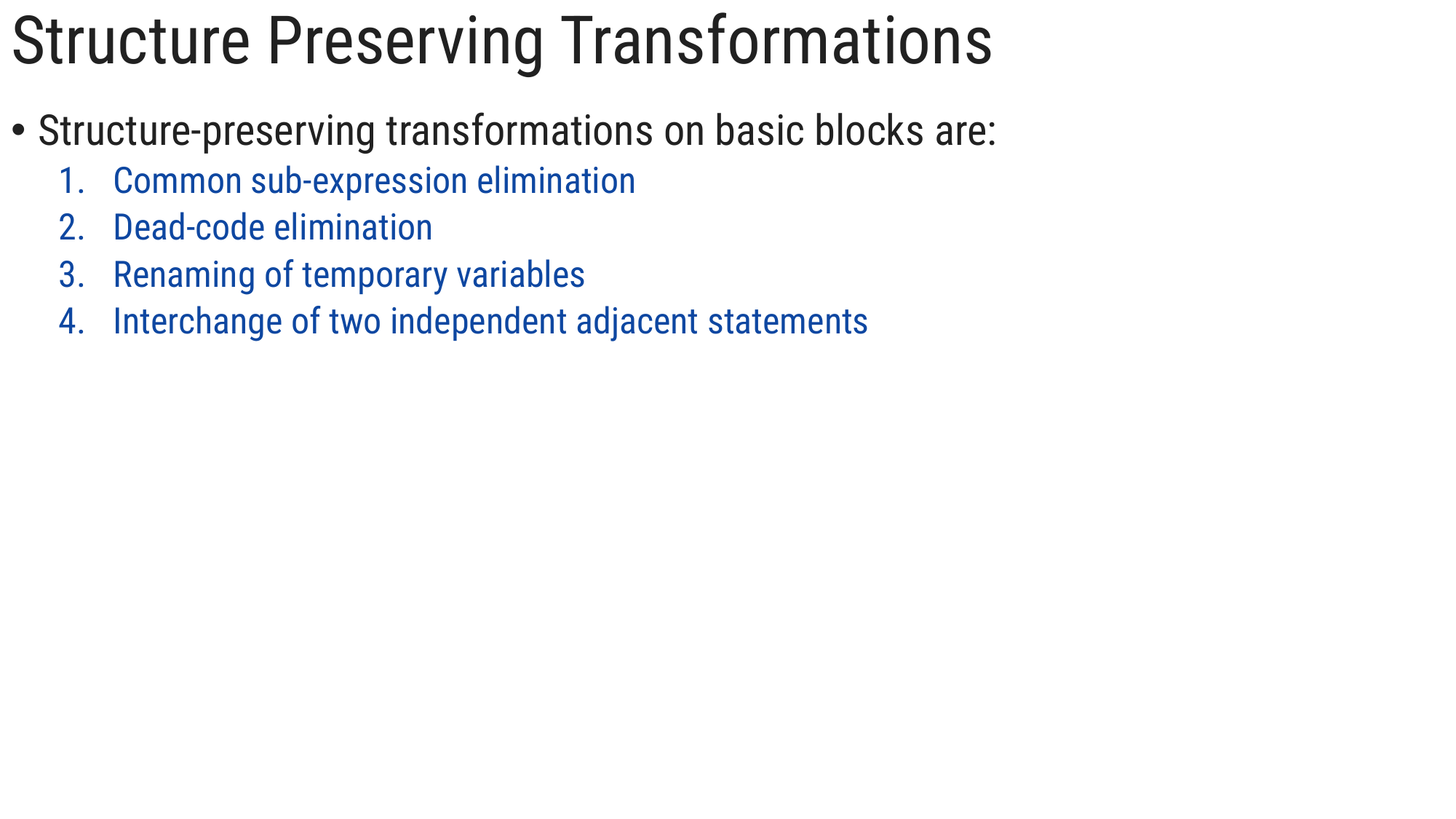

Structure Preserving Transformations
Structure-preserving transformations on basic blocks are:
Common sub-expression elimination
Dead-code elimination
Renaming of temporary variables
Interchange of two independent adjacent statements